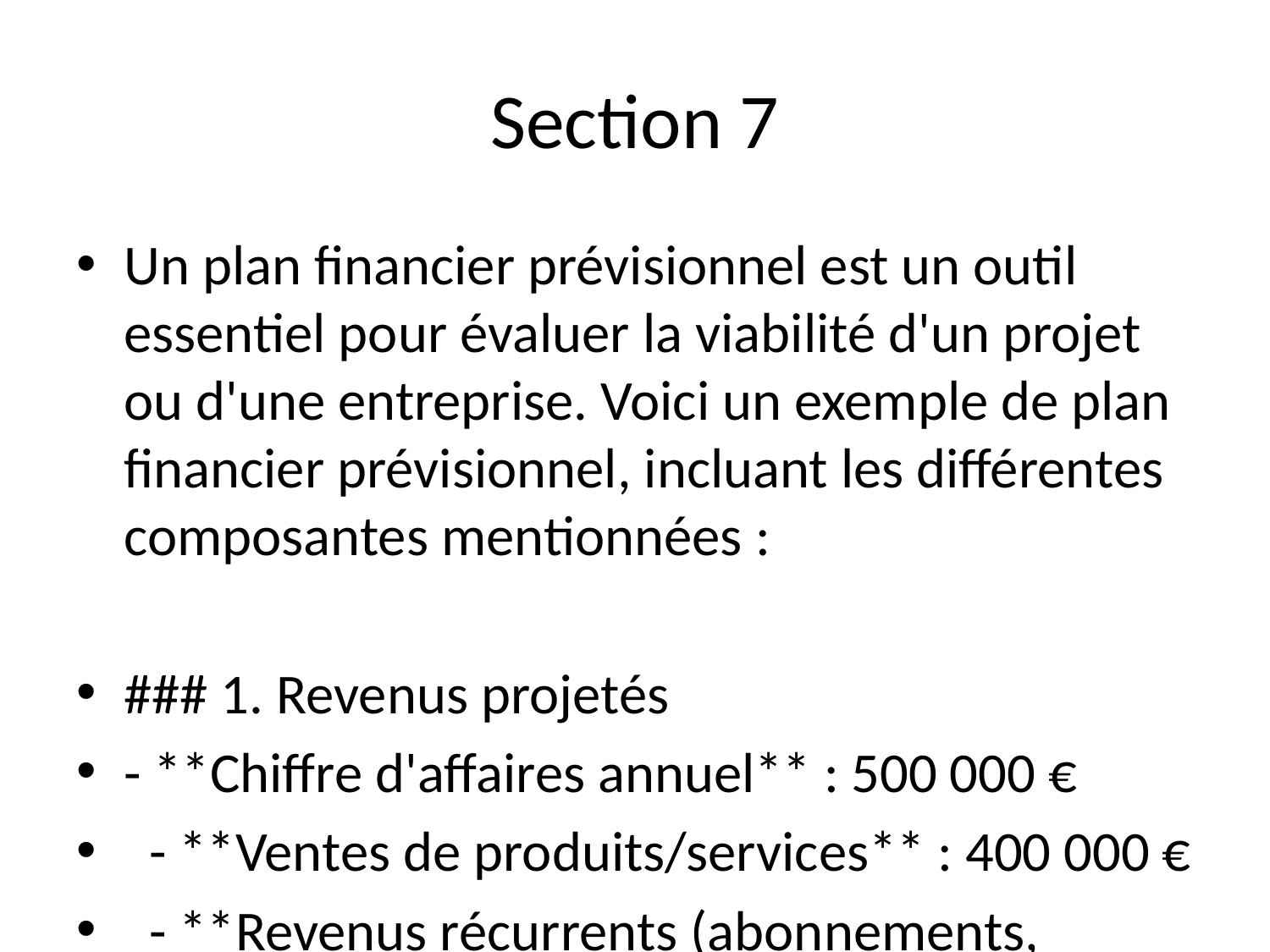

# Section 7
Un plan financier prévisionnel est un outil essentiel pour évaluer la viabilité d'un projet ou d'une entreprise. Voici un exemple de plan financier prévisionnel, incluant les différentes composantes mentionnées :

### 1. Revenus projetés
- **Chiffre d'affaires annuel** : 500 000 €
  - **Ventes de produits/services** : 400 000 €
  - **Revenus récurrents (abonnements, contrats)** : 100 000 €

### 2. Charges principales
- **Coûts des biens vendus (COGS)** : 200 000 €
- **Frais de personnel** : 150 000 €
  - Salaires, charges sociales, etc.
- **Frais de marketing et vente** : 50 000 €
- **Frais généraux (loyer, utilitaires, fournitures)** : 30 000 €
- **Amortissements** : 20 000 €

**Total des charges** : 450 000 €

### 3. Bénéfices ou pertes estimées
- **Bénéfice brut** : 500 000 € (revenus) - 200 000 € (COGS) = 300 000 €
- **Bénéfice net avant impôts** : 300 000 € - 150 000 € (personnel) - 50 000 € (marketing) - 30 000 € (généraux) - 20 000 € (amortissements) = 50 000 €
- **Impôts (t